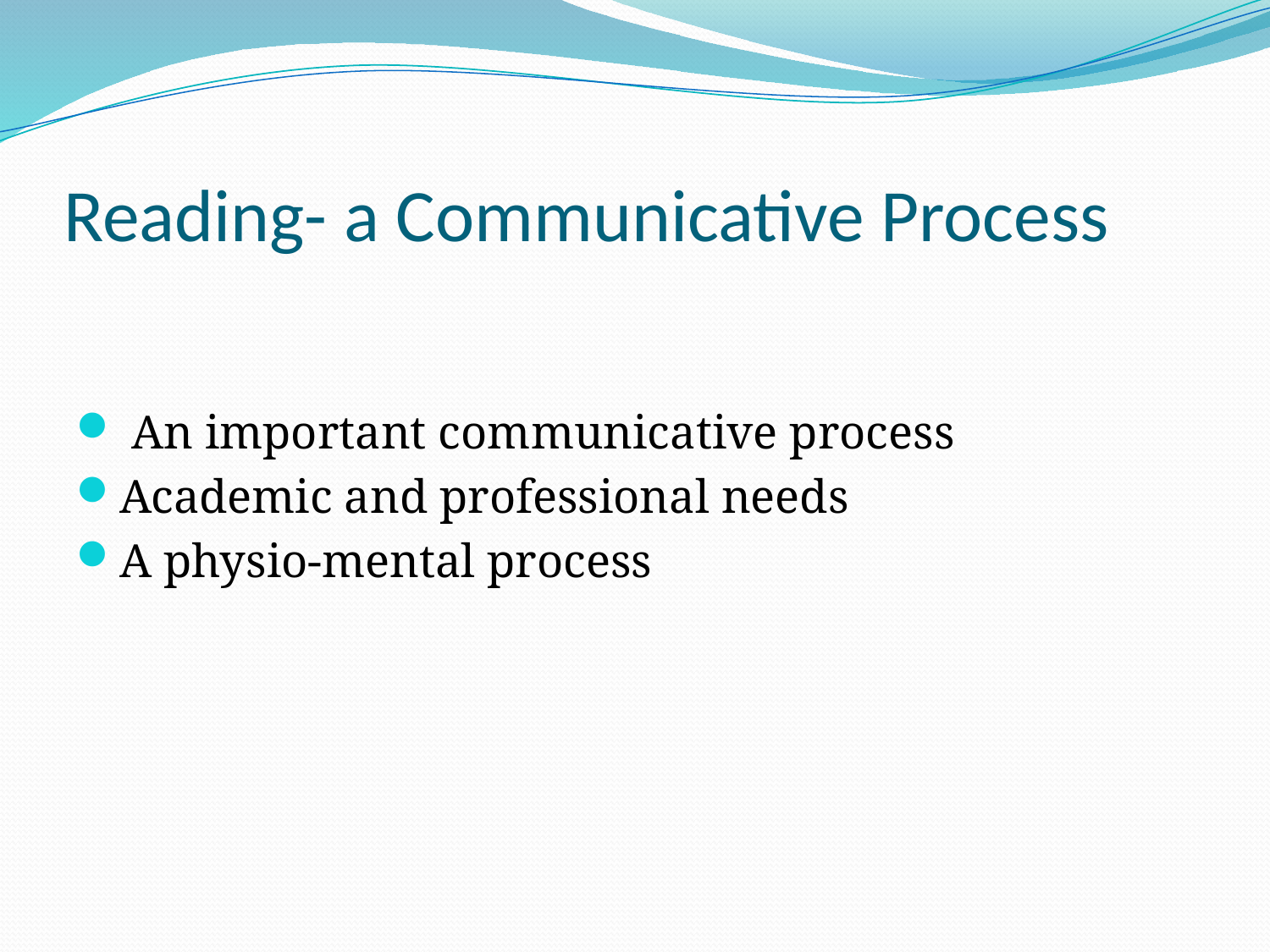

# Reading- a Communicative Process

 An important communicative process
Academic and professional needs
A physio-mental process